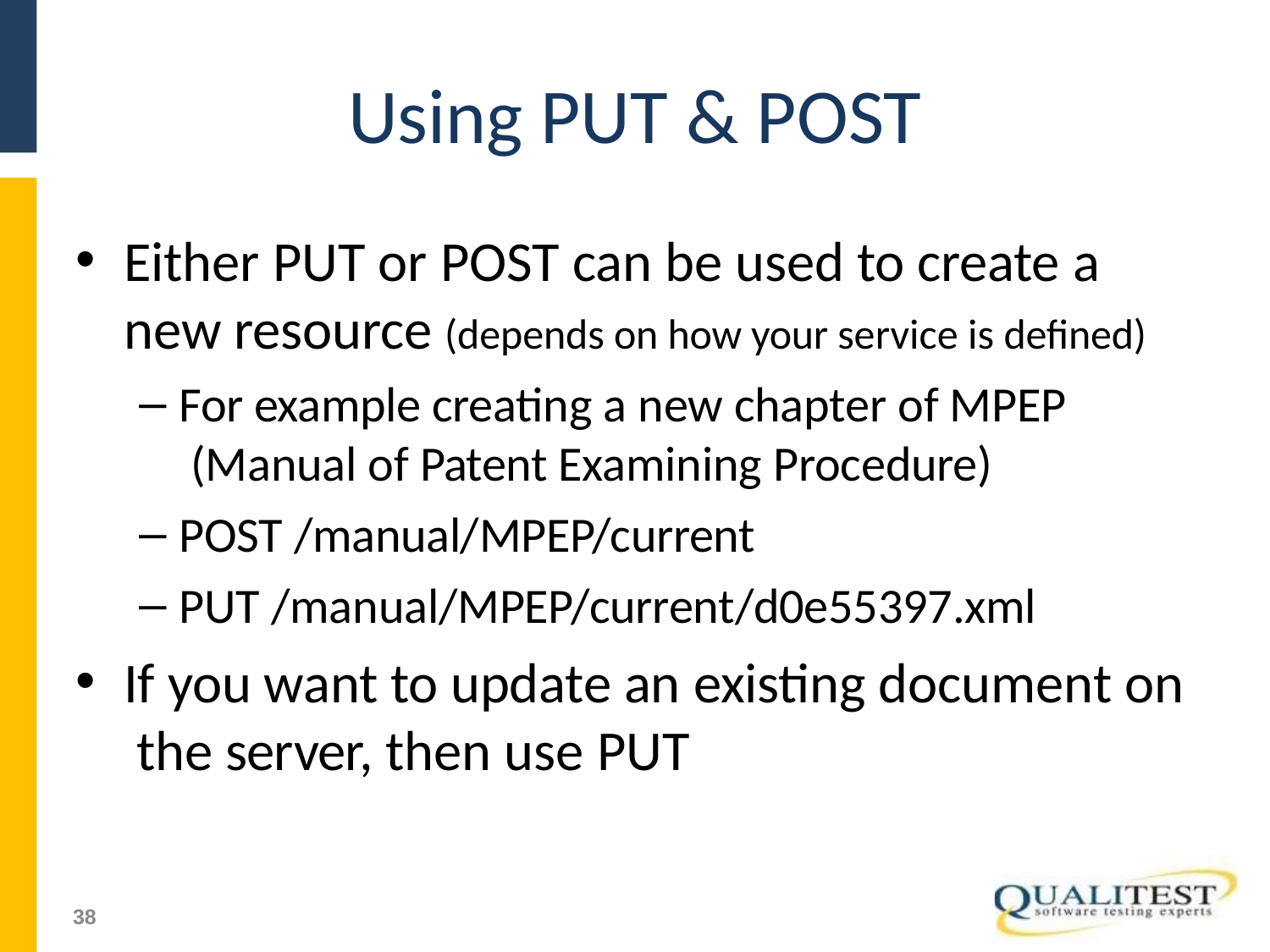

# Using PUT & POST
Either PUT or POST can be used to create a  new resource (depends on how your service is defined)
For example creating a new chapter of MPEP  (Manual of Patent Examining Procedure)
POST /manual/MPEP/current
PUT /manual/MPEP/current/d0e55397.xml
If you want to update an existing document on  the server, then use PUT
38